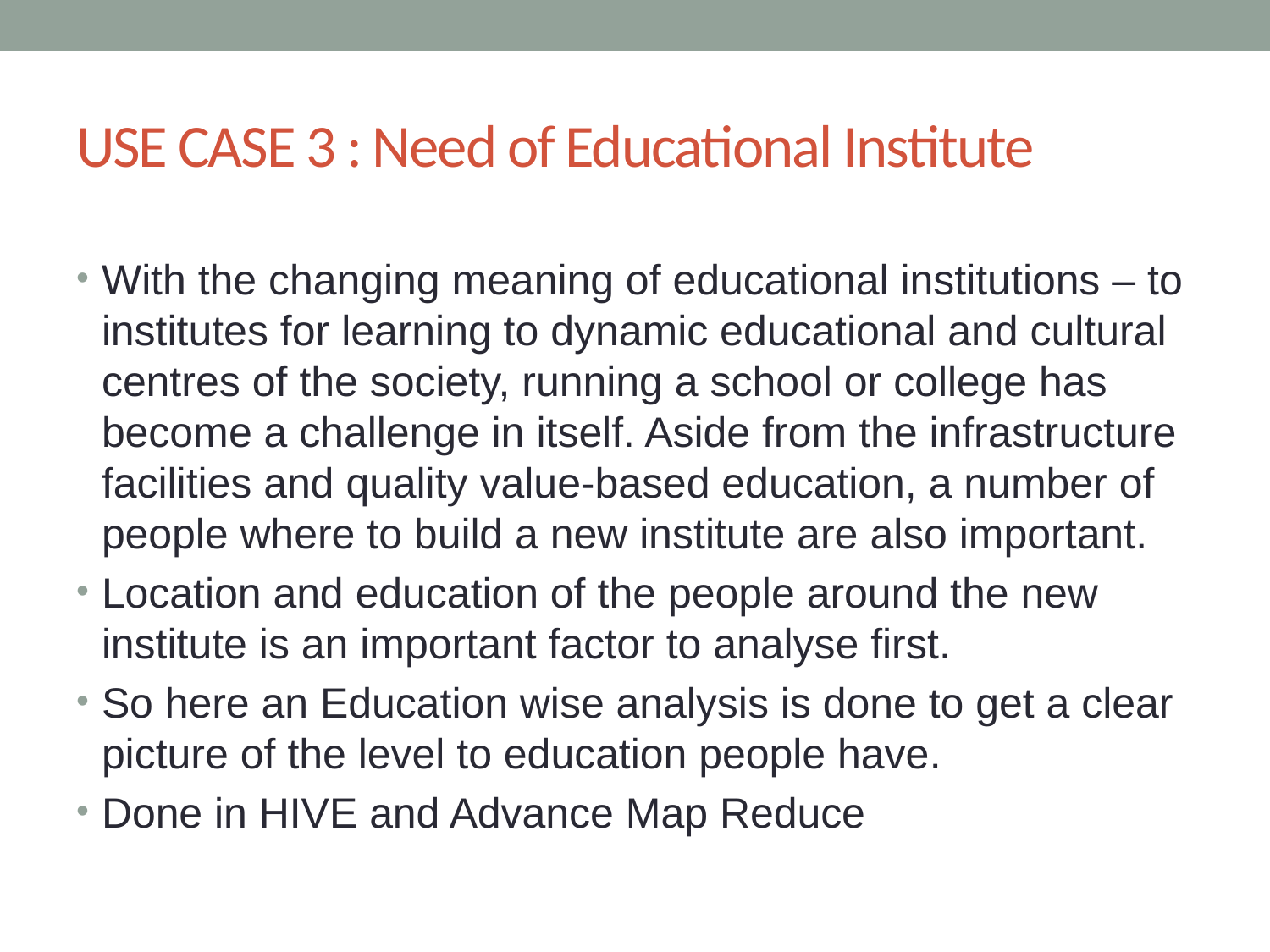

# USE CASE 3 : Need of Educational Institute
With the changing meaning of educational institutions – to institutes for learning to dynamic educational and cultural centres of the society, running a school or college has become a challenge in itself. Aside from the infrastructure facilities and quality value-based education, a number of people where to build a new institute are also important.
Location and education of the people around the new institute is an important factor to analyse first.
So here an Education wise analysis is done to get a clear picture of the level to education people have.
Done in HIVE and Advance Map Reduce